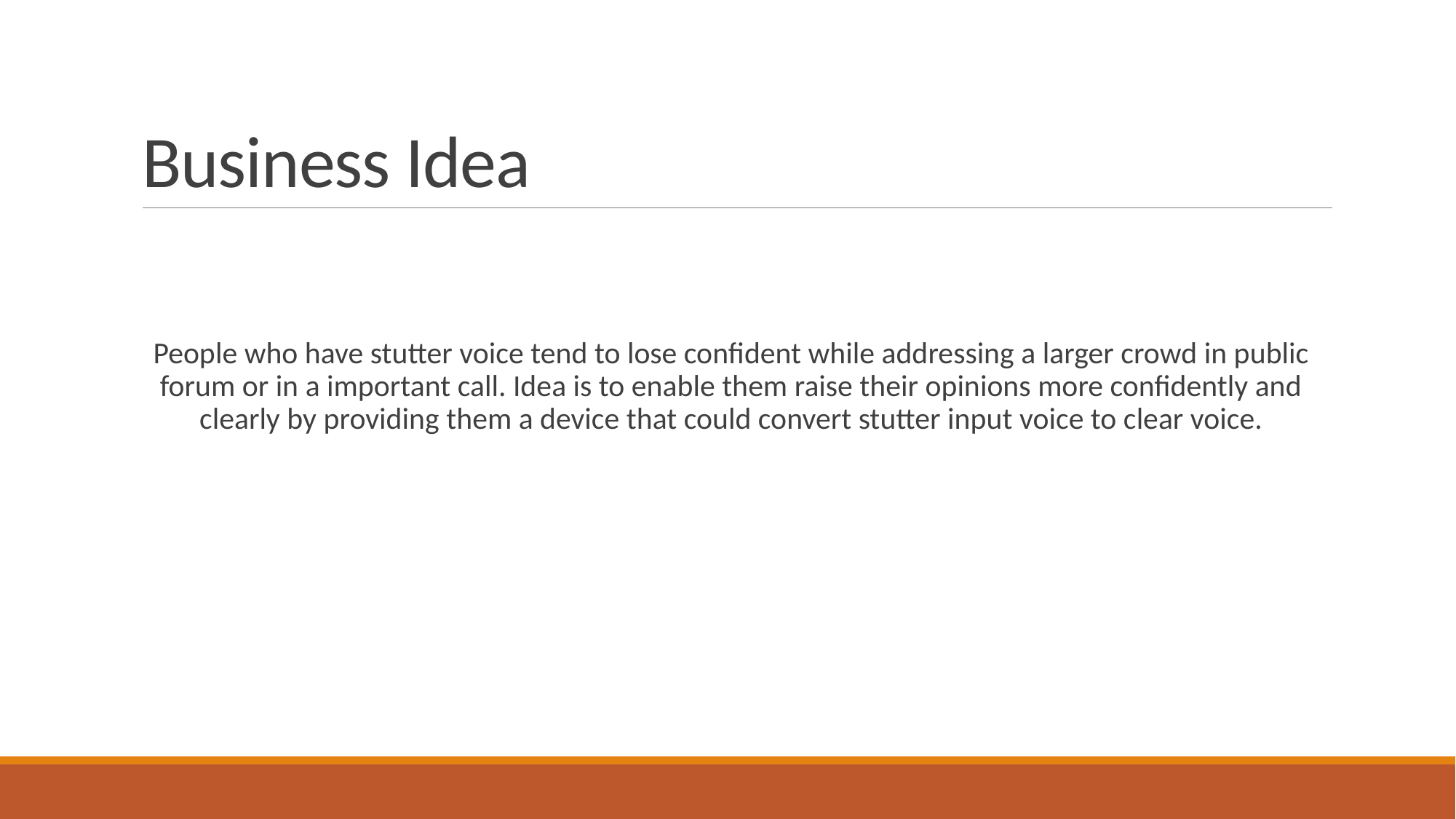

# Business Idea

People who have stutter voice tend to lose confident while addressing a larger crowd in public forum or in a important call. Idea is to enable them raise their opinions more confidently and clearly by providing them a device that could convert stutter input voice to clear voice.